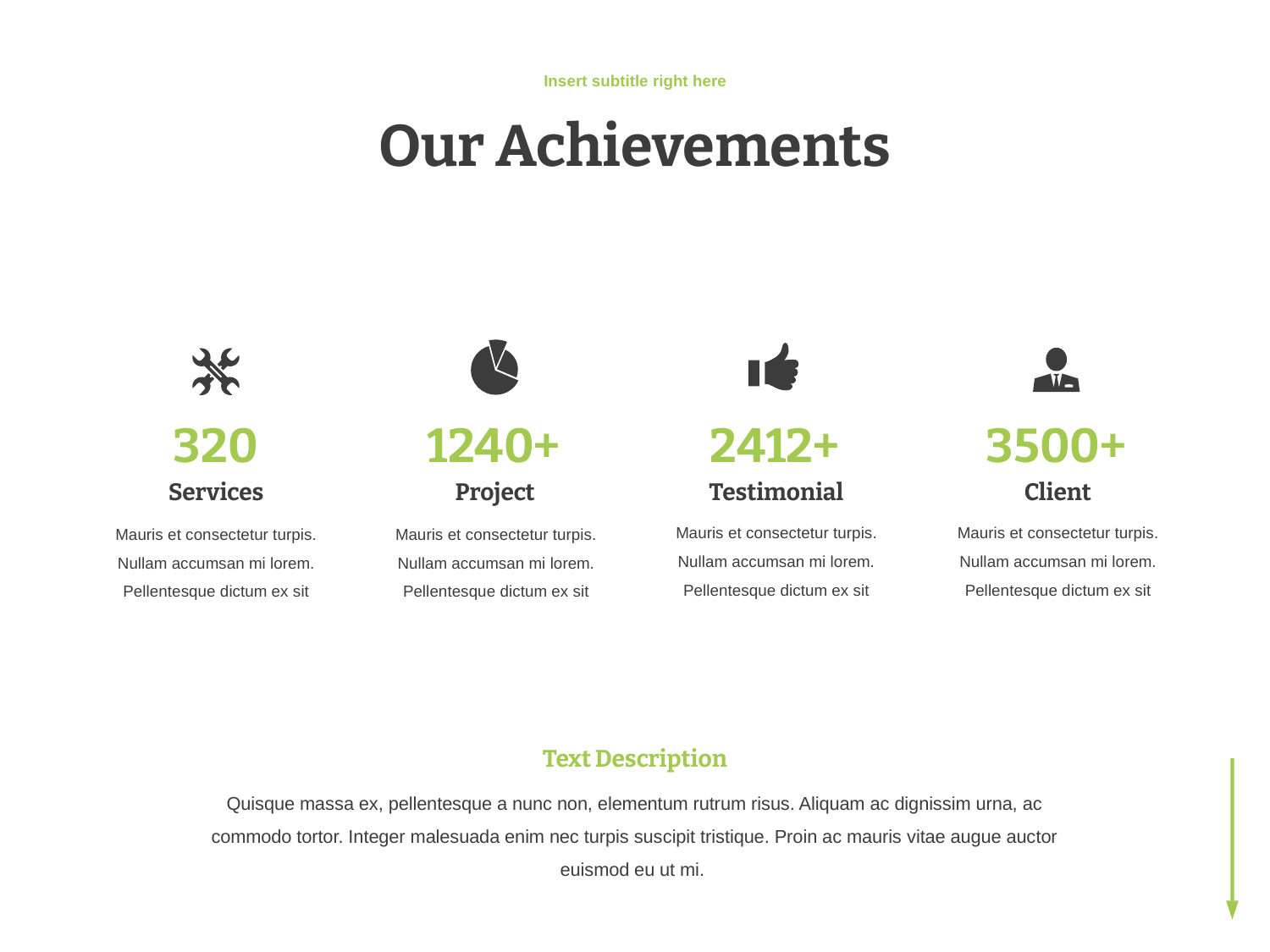

Insert subtitle right here
# Our Achievements

320
1240+
2412+
3500+
Services
Project
Testimonial
Client
Mauris et consectetur turpis. Nullam accumsan mi lorem. Pellentesque dictum ex sit
Mauris et consectetur turpis. Nullam accumsan mi lorem. Pellentesque dictum ex sit
Mauris et consectetur turpis. Nullam accumsan mi lorem. Pellentesque dictum ex sit
Mauris et consectetur turpis. Nullam accumsan mi lorem. Pellentesque dictum ex sit
Text Description
Quisque massa ex, pellentesque a nunc non, elementum rutrum risus. Aliquam ac dignissim urna, ac commodo tortor. Integer malesuada enim nec turpis suscipit tristique. Proin ac mauris vitae augue auctor euismod eu ut mi.